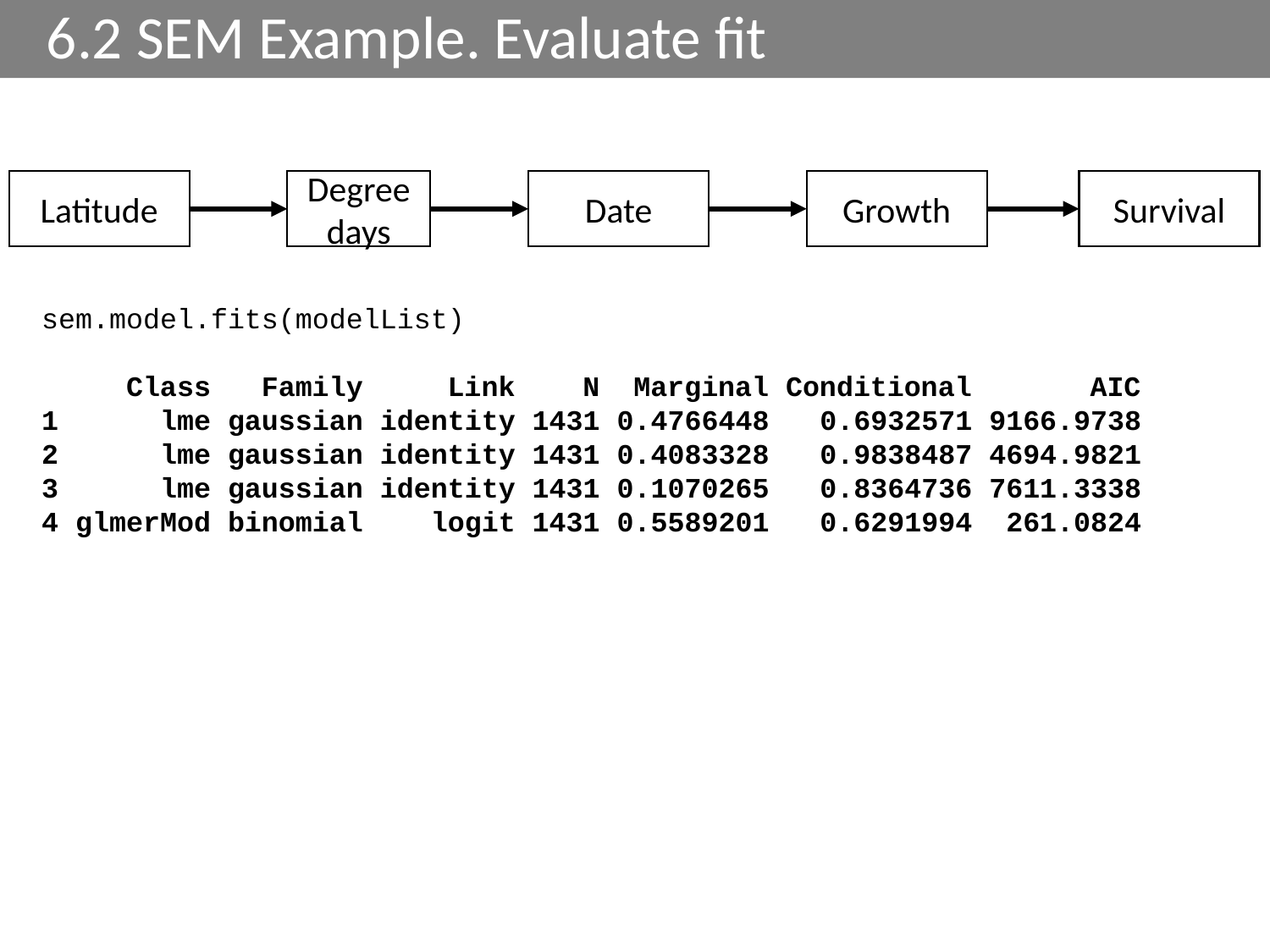

# 6.2 SEM Example. Evaluate fit
Latitude
Degree days
Date
Growth
Survival
sem.model.fits(modelList)

     Class   Family     Link    N  Marginal Conditional       AIC
1      lme gaussian identity 1431 0.4766448   0.6932571 9166.9738
2      lme gaussian identity 1431 0.4083328   0.9838487 4694.9821
3      lme gaussian identity 1431 0.1070265   0.8364736 7611.3338
4 glmerMod binomial    logit 1431 0.5589201   0.6291994  261.0824